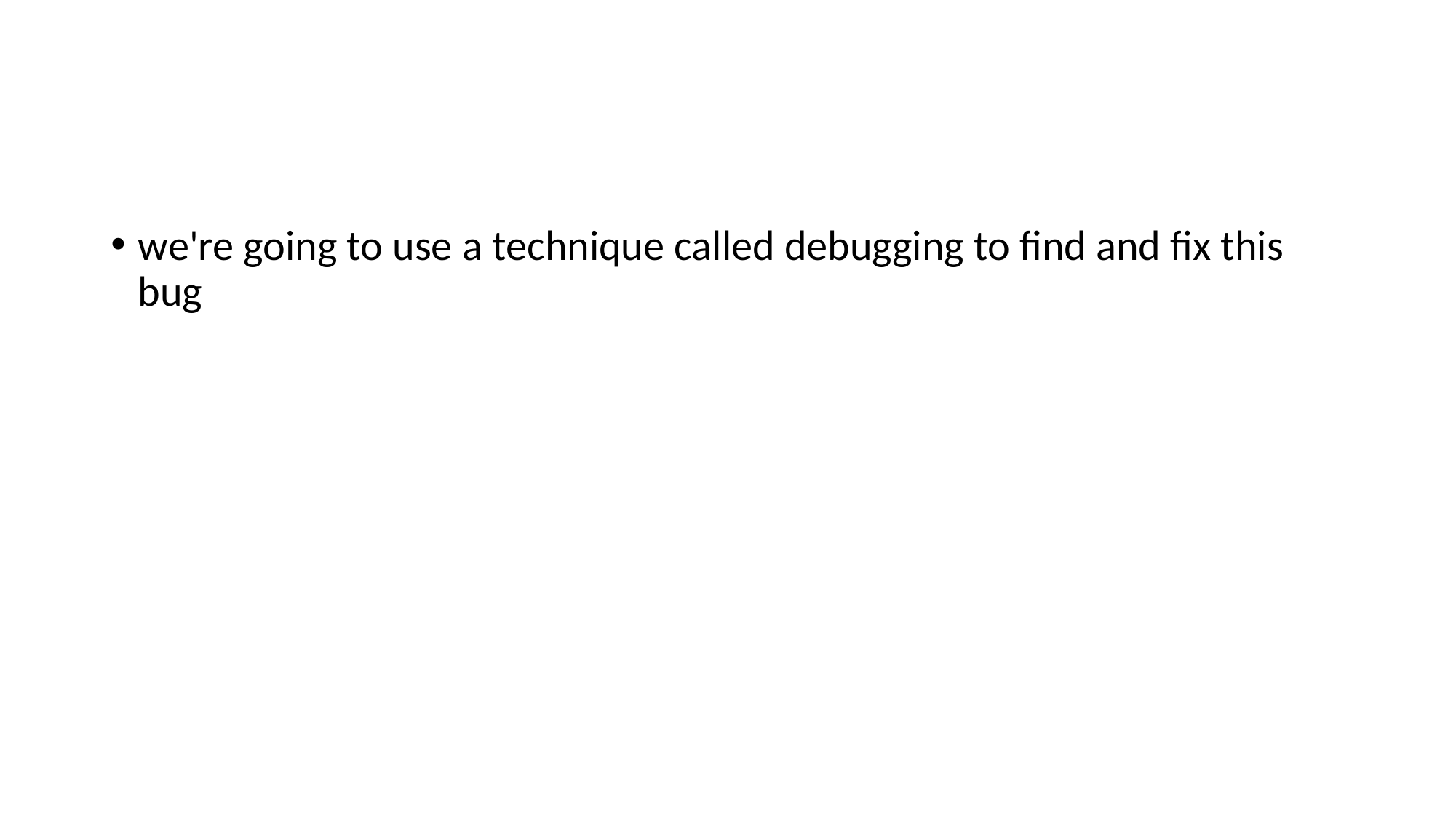

#
we're going to use a technique called debugging to find and fix this bug